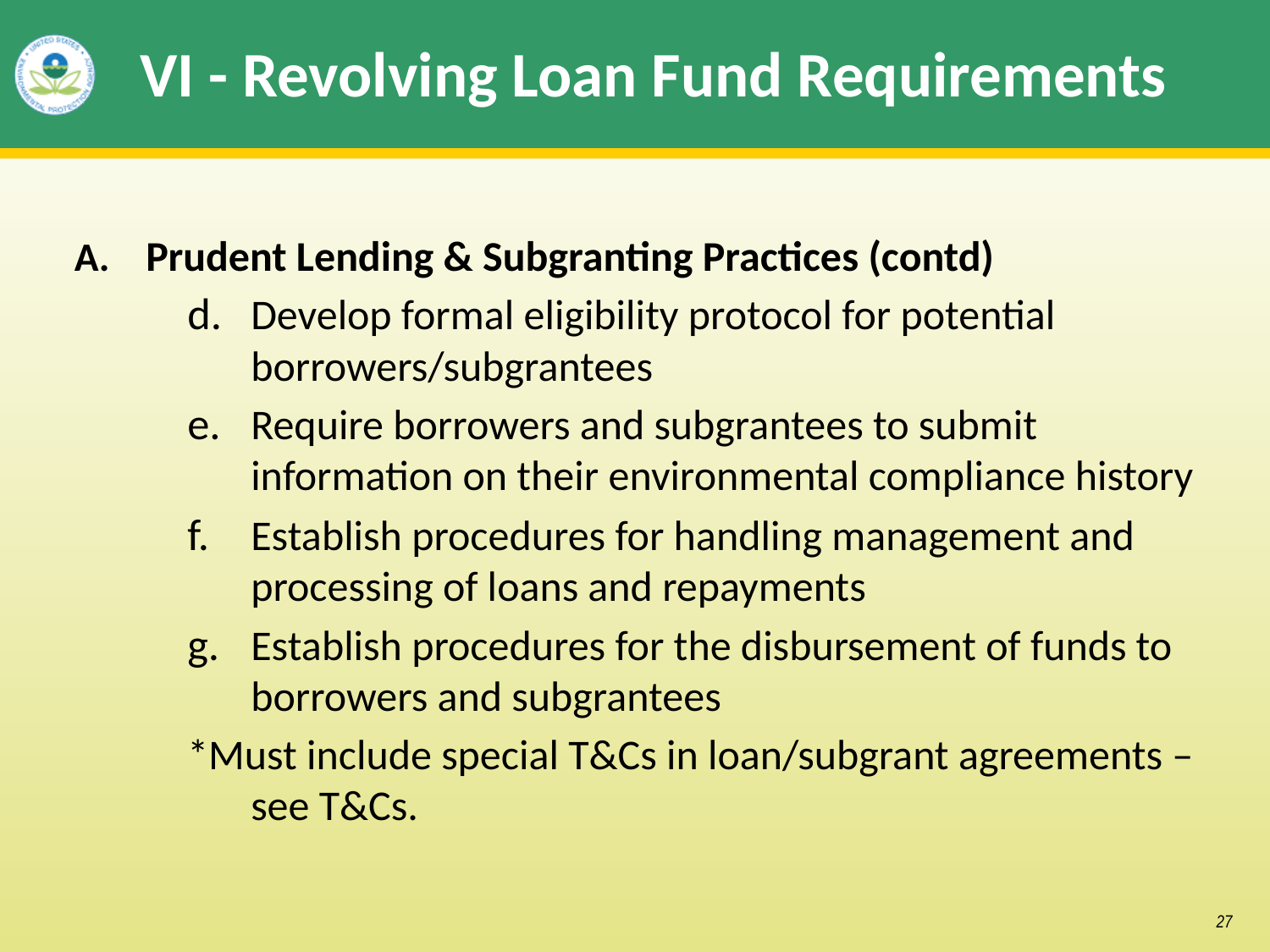

# VI - Revolving Loan Fund Requirements
Prudent Lending & Subgranting Practices (contd)
Develop formal eligibility protocol for potential borrowers/subgrantees
Require borrowers and subgrantees to submit information on their environmental compliance history
Establish procedures for handling management and processing of loans and repayments
Establish procedures for the disbursement of funds to borrowers and subgrantees
*Must include special T&Cs in loan/subgrant agreements – see T&Cs.